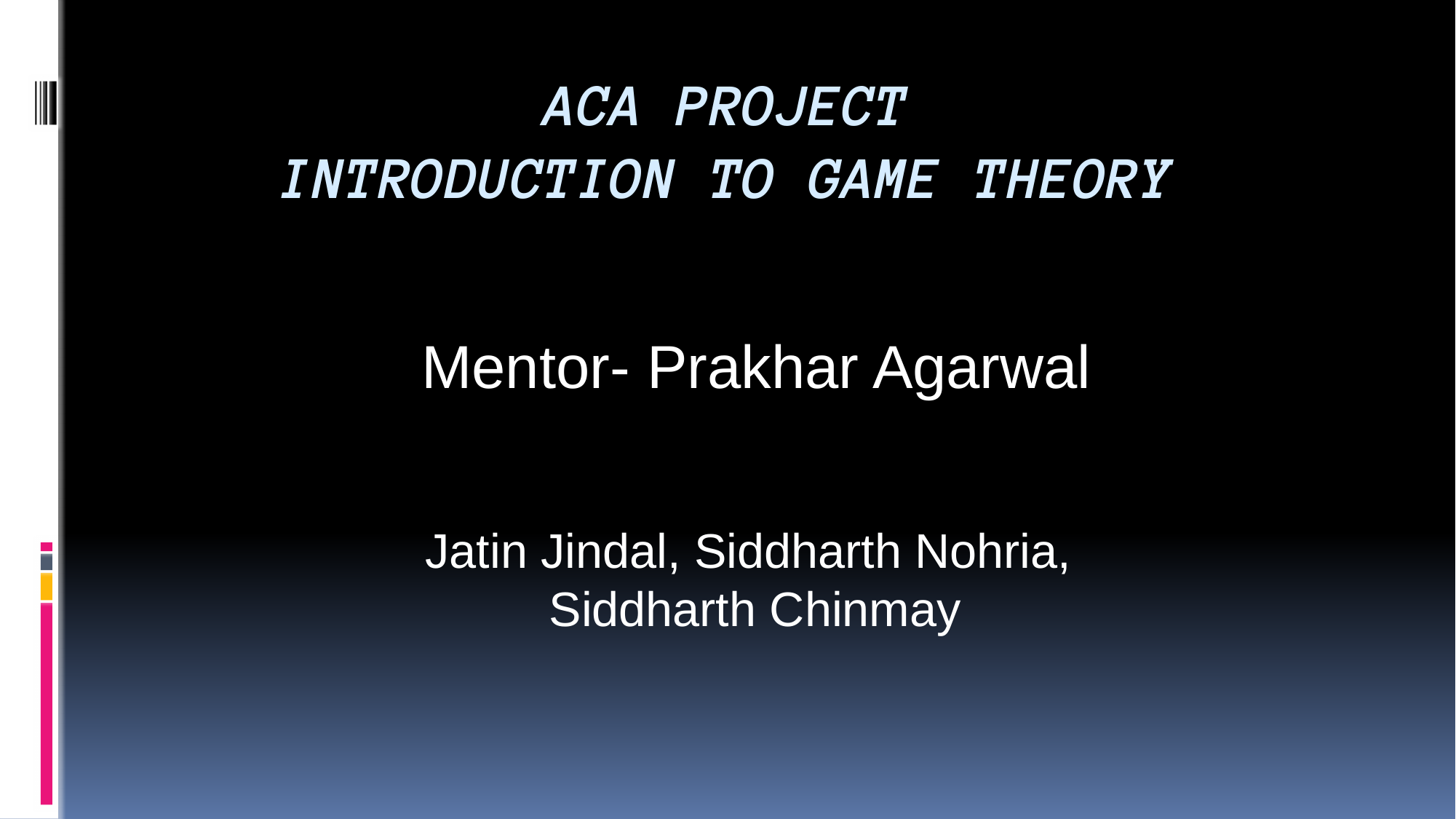

# ACA Project Introduction to Game theory
Mentor- Prakhar Agarwal

Jatin Jindal, Siddharth Nohria,
 Siddharth Chinmay